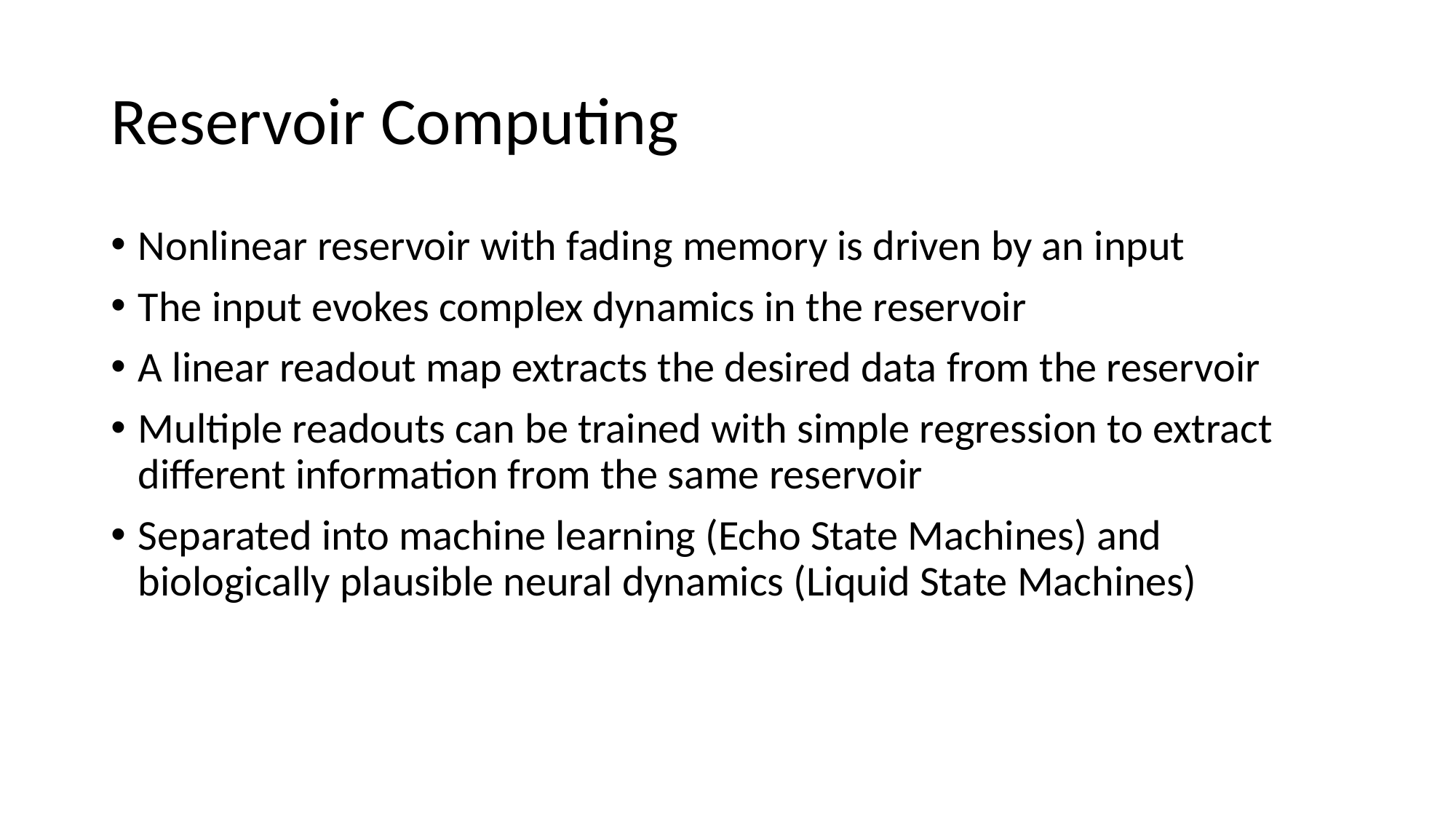

# Reservoir Computing
Nonlinear reservoir with fading memory is driven by an input
The input evokes complex dynamics in the reservoir
A linear readout map extracts the desired data from the reservoir
Multiple readouts can be trained with simple regression to extract different information from the same reservoir
Separated into machine learning (Echo State Machines) and biologically plausible neural dynamics (Liquid State Machines)